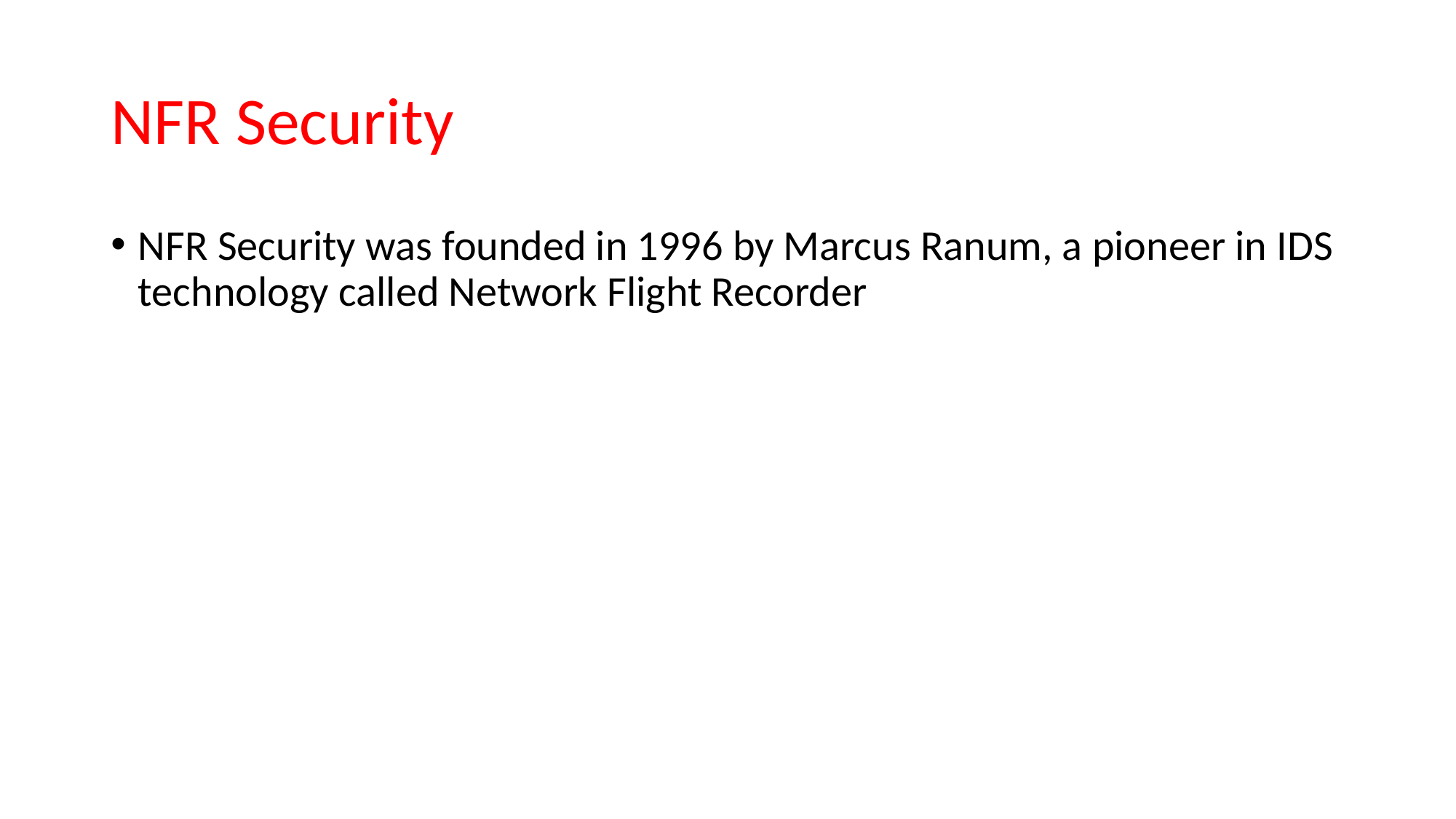

# NFR Security
NFR Security was founded in 1996 by Marcus Ranum, a pioneer in IDS technology called Network Flight Recorder